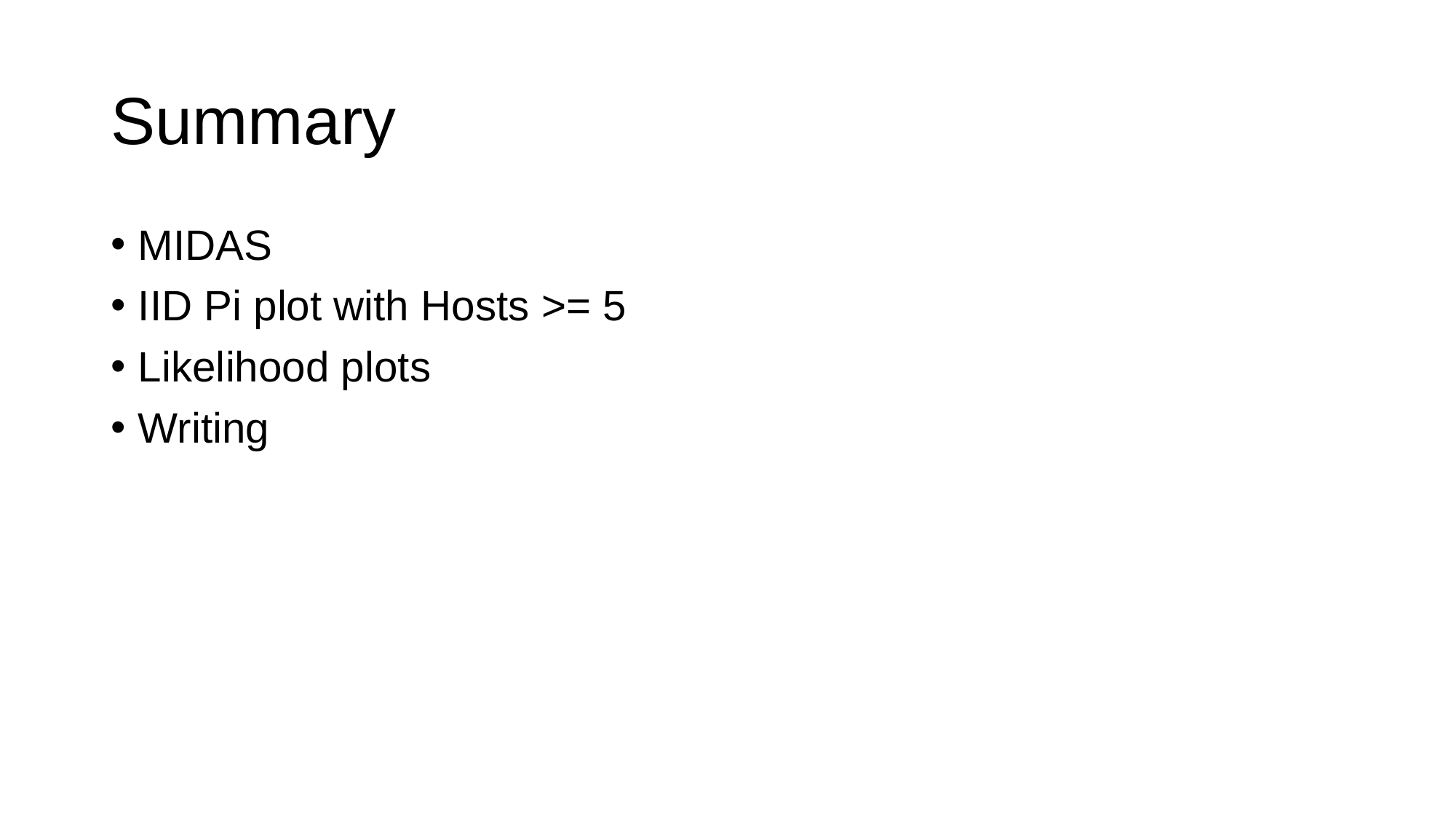

# Summary
MIDAS
IID Pi plot with Hosts >= 5
Likelihood plots
Writing